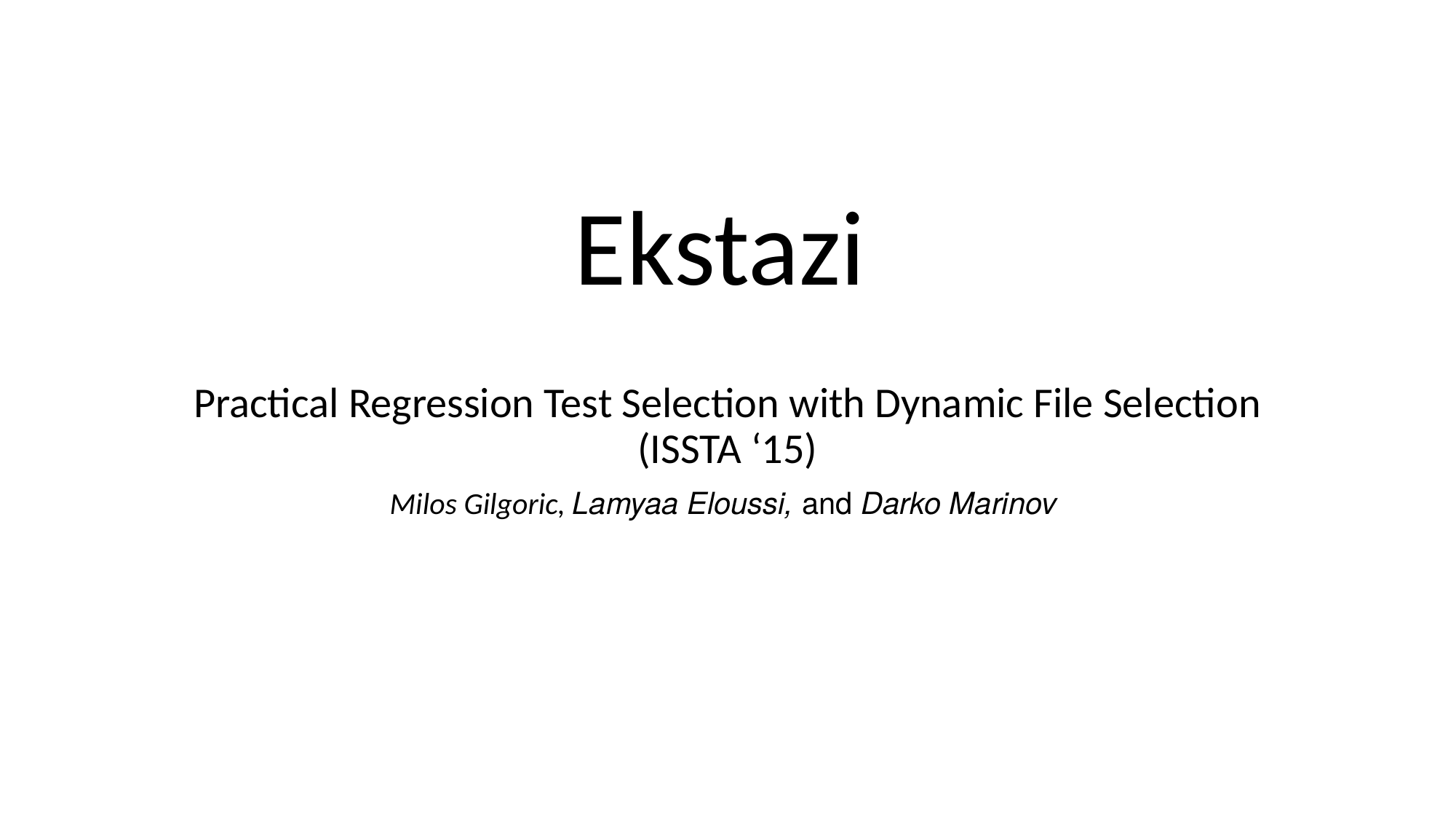

# Ekstazi
Practical Regression Test Selection with Dynamic File Selection (ISSTA ‘15)
Milos Gilgoric, Lamyaa Eloussi, and Darko Marinov